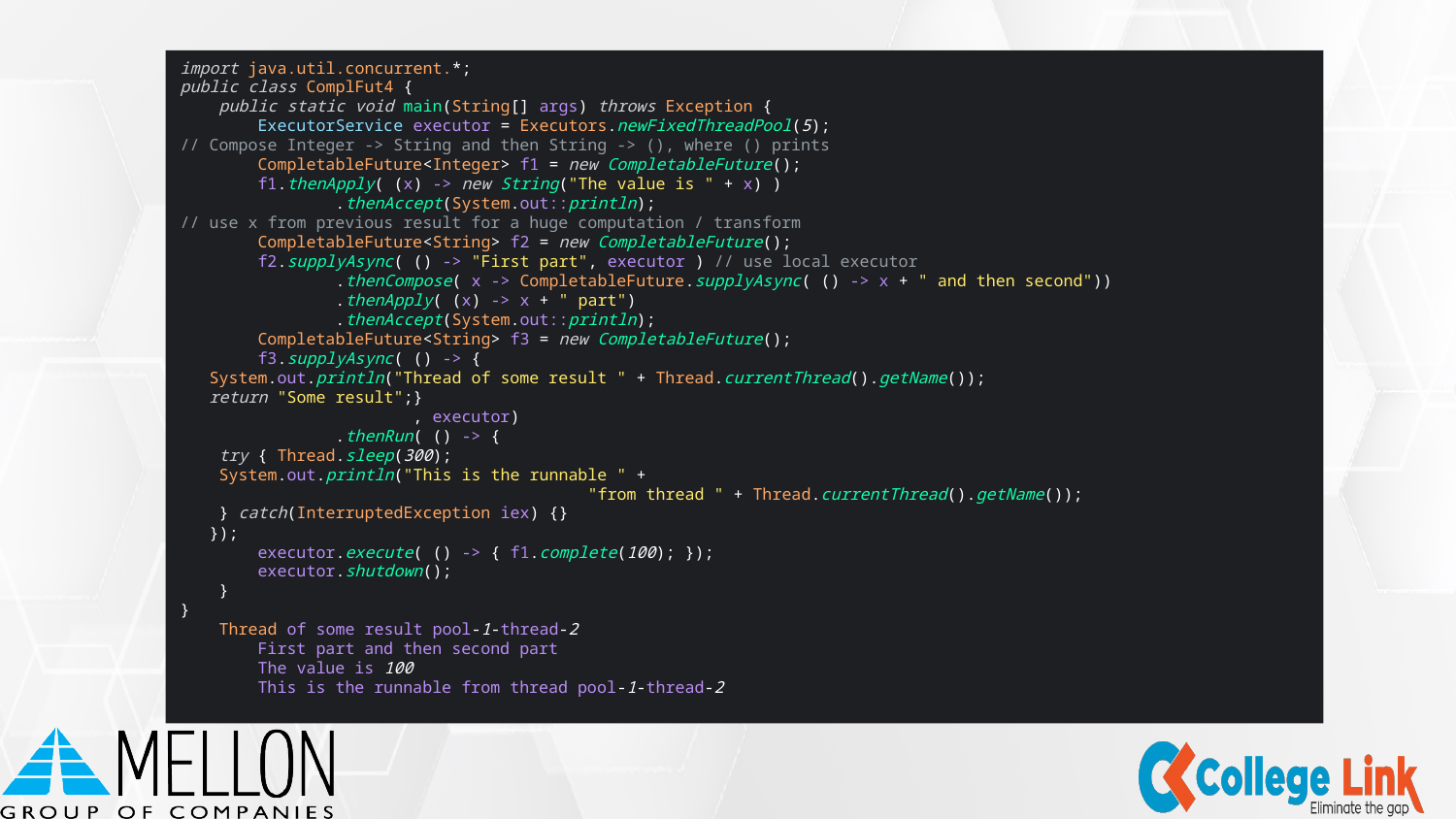

import java.util.concurrent.*;
public class ComplFut4 {
    public static void main(String[] args) throws Exception {
        ExecutorService executor = Executors.newFixedThreadPool(5);
// Compose Integer -> String and then String -> (), where () prints
        CompletableFuture<Integer> f1 = new CompletableFuture();
        f1.thenApply( (x) -> new String("The value is " + x) )
                .thenAccept(System.out::println);
// use x from previous result for a huge computation / transform
        CompletableFuture<String> f2 = new CompletableFuture();
        f2.supplyAsync( () -> "First part", executor ) // use local executor
                .thenCompose( x -> CompletableFuture.supplyAsync( () -> x + " and then second"))
                .thenApply( (x) -> x + " part")
                .thenAccept(System.out::println);
        CompletableFuture<String> f3 = new CompletableFuture();
        f3.supplyAsync( () -> {
   System.out.println("Thread of some result " + Thread.currentThread().getName());
   return "Some result";}
                        , executor)
                .thenRun( () -> {
    try { Thread.sleep(300);
    System.out.println("This is the runnable " +
                                          "from thread " + Thread.currentThread().getName());
    } catch(InterruptedException iex) {}
   });
        executor.execute( () -> { f1.complete(100); });
        executor.shutdown();
    }
}
    Thread of some result pool-1-thread-2
        First part and then second part
        The value is 100
        This is the runnable from thread pool-1-thread-2
#